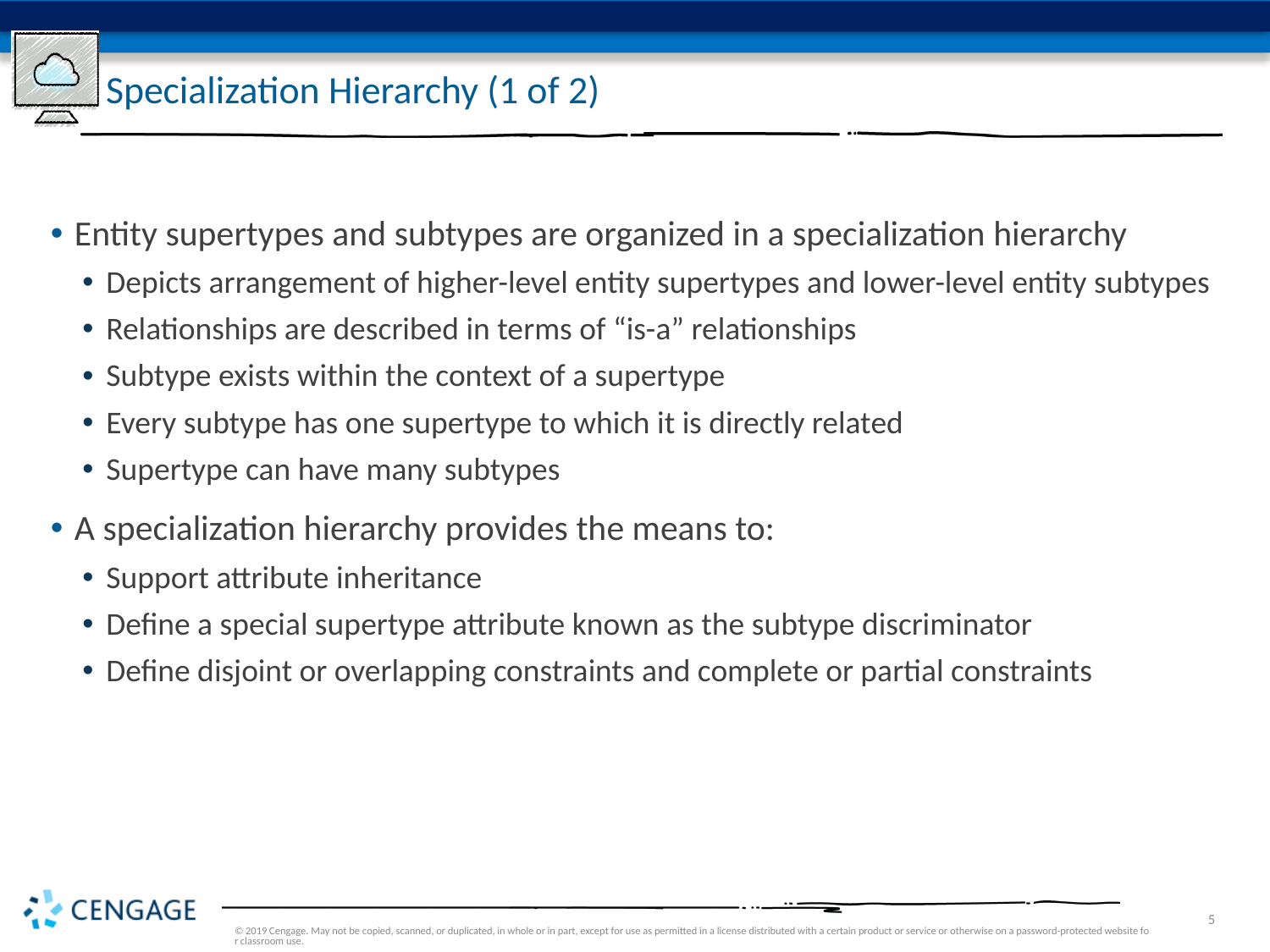

# Specialization Hierarchy (1 of 2)
Entity supertypes and subtypes are organized in a specialization hierarchy
Depicts arrangement of higher-level entity supertypes and lower-level entity subtypes
Relationships are described in terms of “is-a” relationships
Subtype exists within the context of a supertype
Every subtype has one supertype to which it is directly related
Supertype can have many subtypes
A specialization hierarchy provides the means to:
Support attribute inheritance
Define a special supertype attribute known as the subtype discriminator
Define disjoint or overlapping constraints and complete or partial constraints

© 2019 Cengage. May not be copied, scanned, or duplicated, in whole or in part, except for use as permitted in a license distributed with a certain product or service or otherwise on a password-protected website for classroom use.